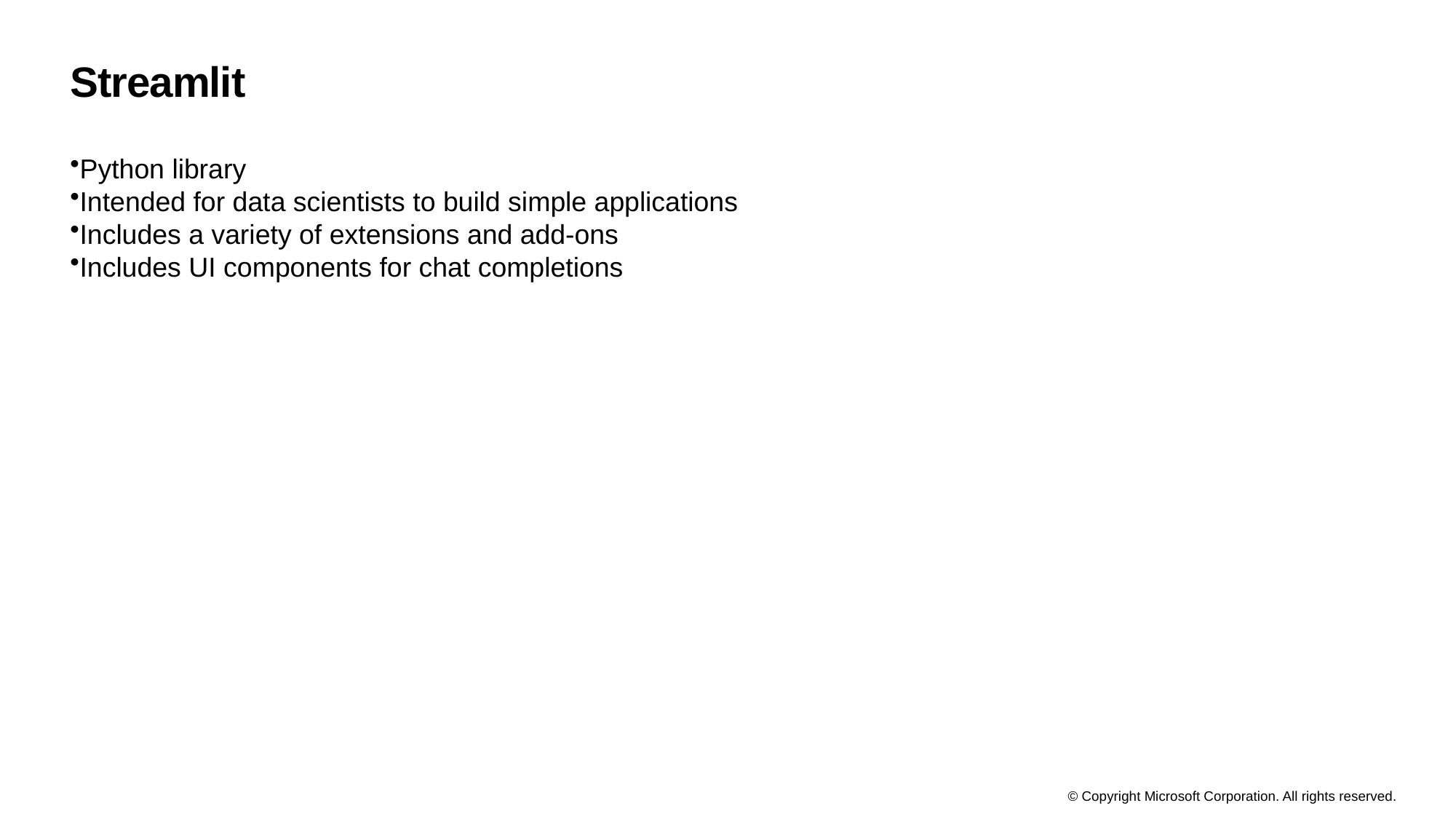

# Streamlit
Python library
Intended for data scientists to build simple applications
Includes a variety of extensions and add-ons
Includes UI components for chat completions